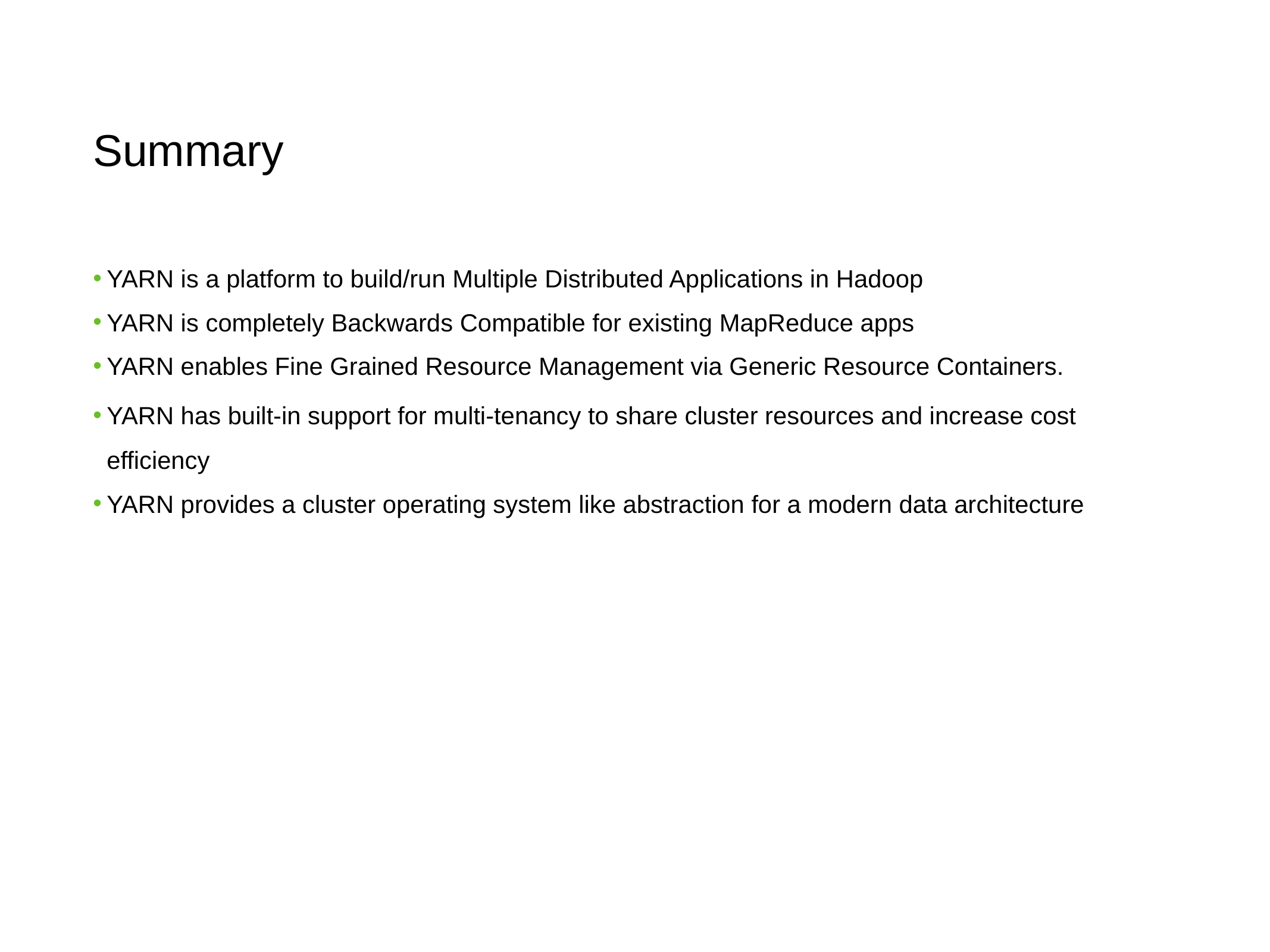

# Summary
YARN is a platform to build/run Multiple Distributed Applications in Hadoop
YARN is completely Backwards Compatible for existing MapReduce apps
YARN enables Fine Grained Resource Management via Generic Resource Containers.
YARN has built-in support for multi-tenancy to share cluster resources and increase cost efficiency
YARN provides a cluster operating system like abstraction for a modern data architecture